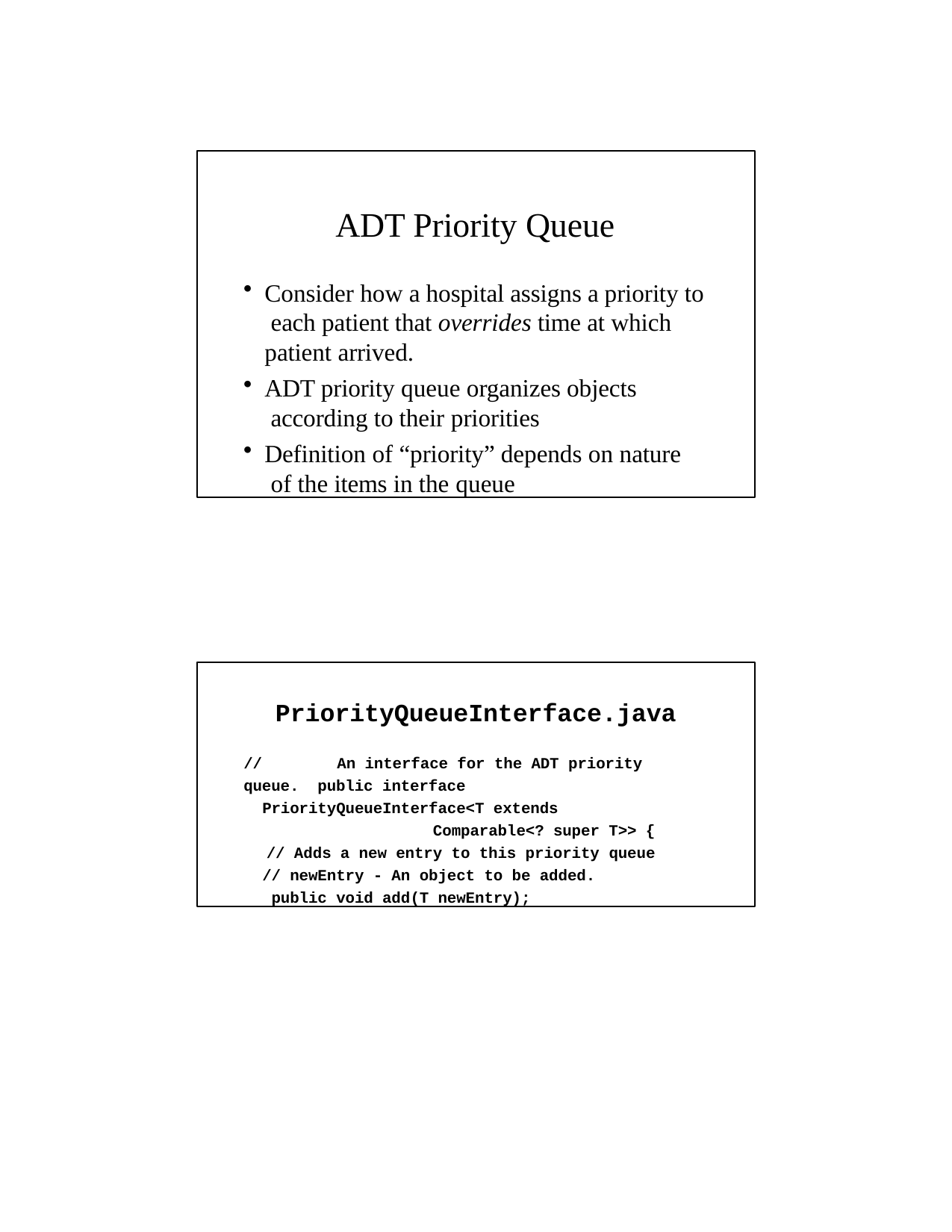

ADT Priority Queue

Consider how a hospital assigns a priority to  each patient that overrides time at which  patient arrived.
ADT priority queue organizes objects  according to their priorities
Definition of “priority” depends on nature  of the items in the queue

PriorityQueueInterface.java

//	An interface for the ADT priority queue.  public interface
PriorityQueueInterface<T extends
Comparable<? super T>> {
// Adds a new entry to this priority queue
// newEntry - An object to be added.  public void add(T newEntry);